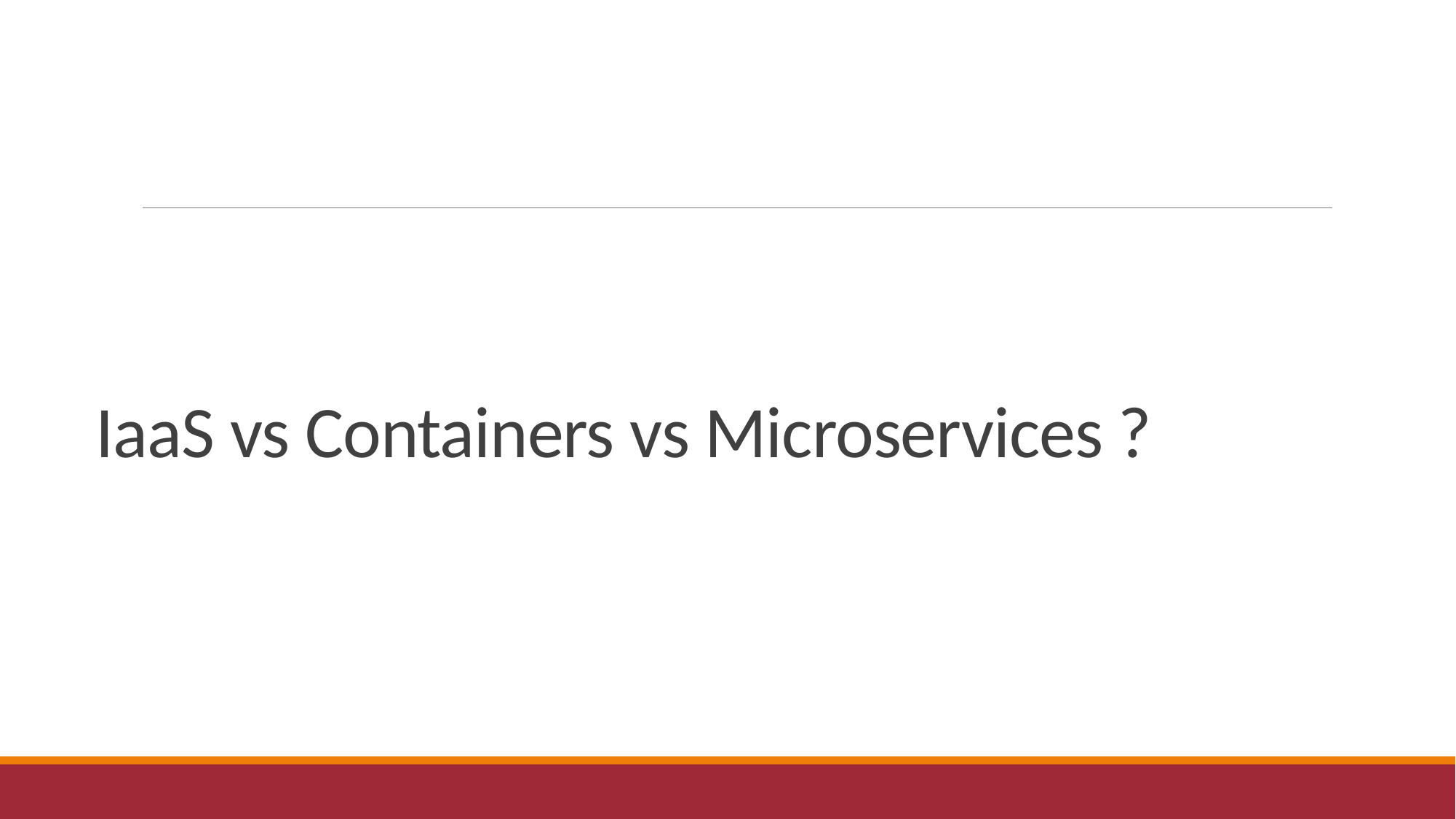

# IaaS vs Containers vs Microservices ?